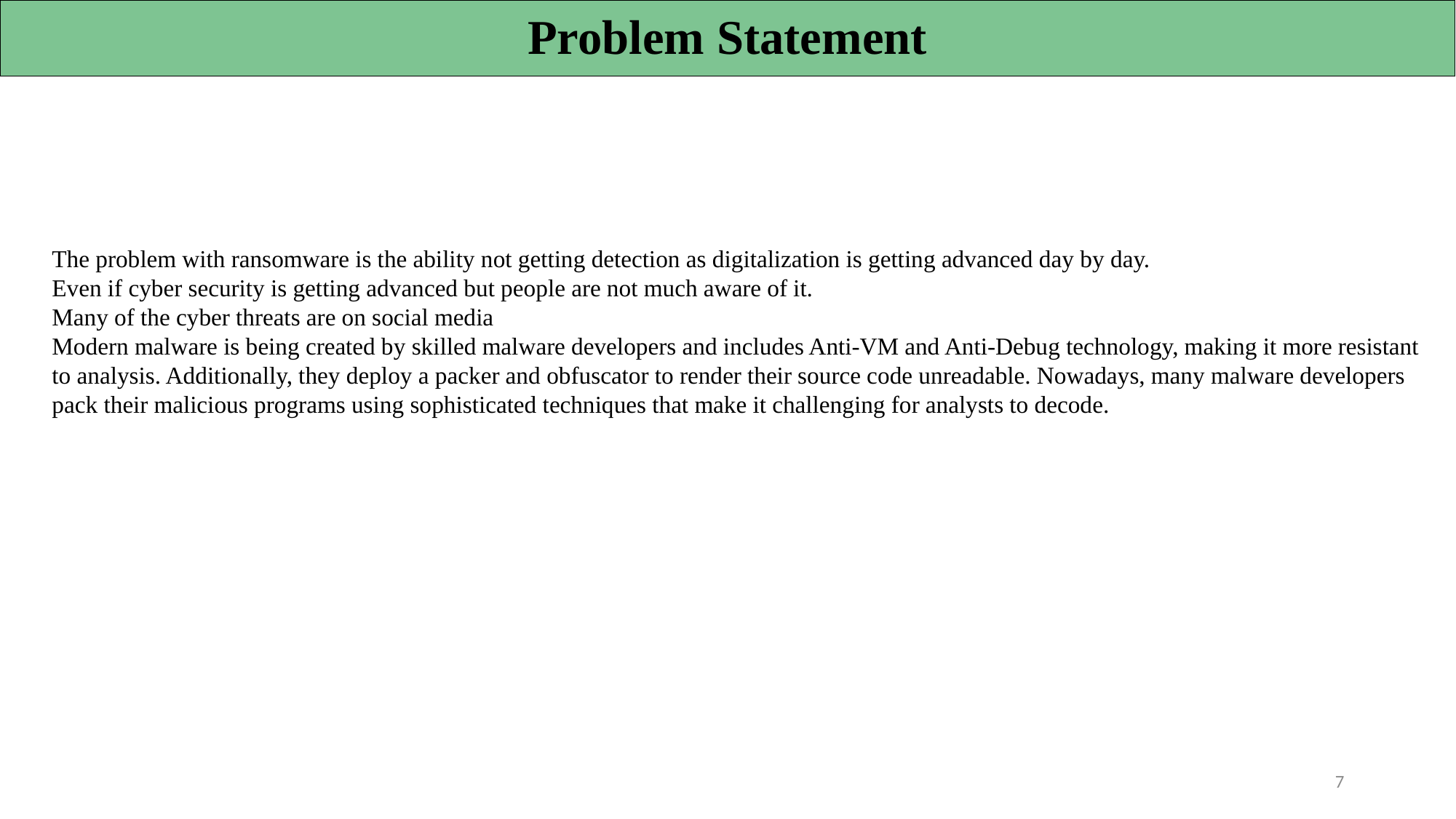

Problem Statement
The problem with ransomware is the ability not getting detection as digitalization is getting advanced day by day.
Even if cyber security is getting advanced but people are not much aware of it.
Many of the cyber threats are on social media
Modern malware is being created by skilled malware developers and includes Anti-VM and Anti-Debug technology, making it more resistant to analysis. Additionally, they deploy a packer and obfuscator to render their source code unreadable. Nowadays, many malware developers pack their malicious programs using sophisticated techniques that make it challenging for analysts to decode.
7